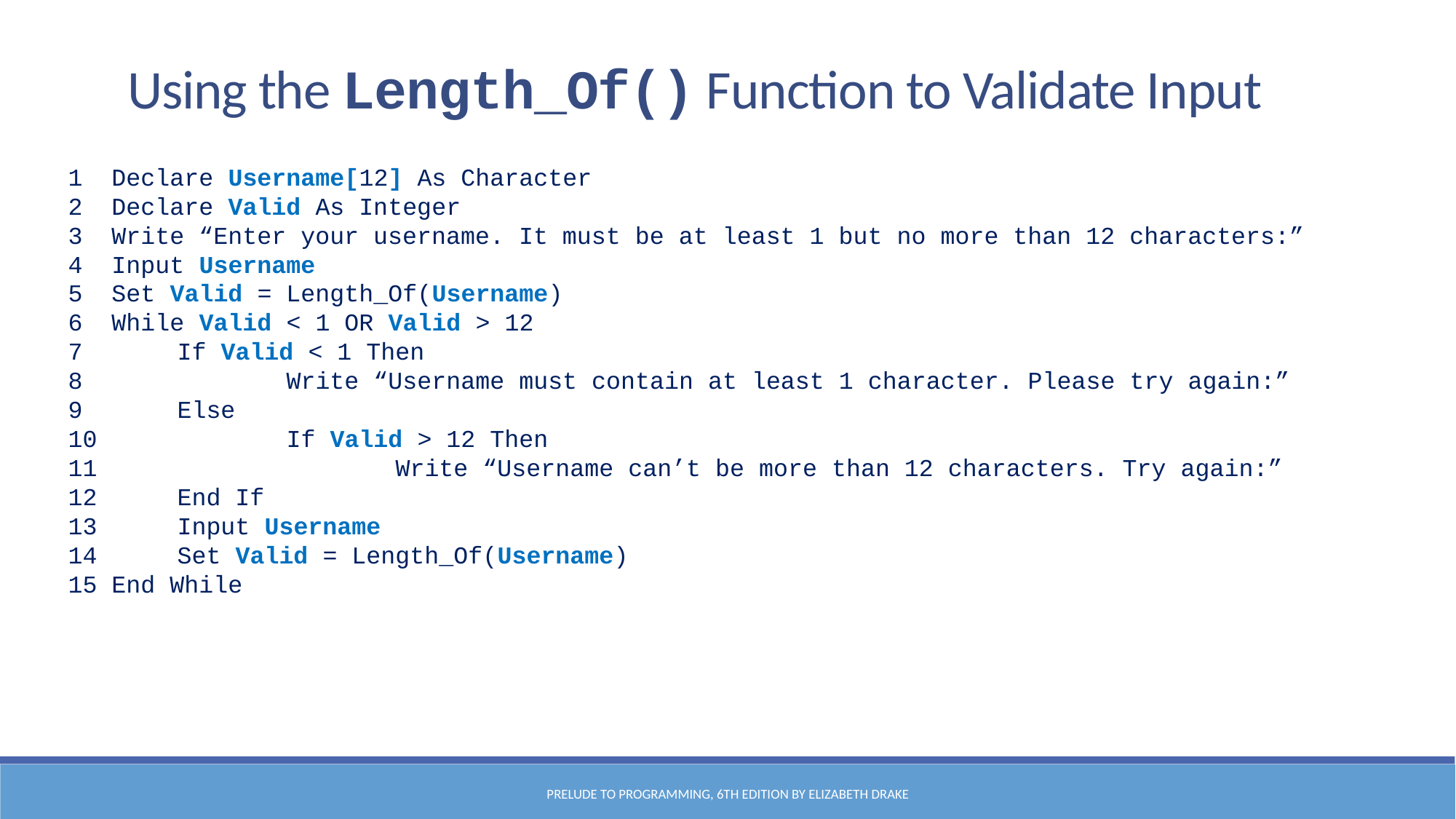

Using the Length_Of() Function to Validate Input
1  Declare Username[12] As Character
2  Declare Valid As Integer
3  Write “Enter your username. It must be at least 1 but no more than 12 characters:”
4  Input Username
5  Set Valid = Length_Of(Username)
6  While Valid < 1 OR Valid > 12
7	If Valid < 1 Then
8		Write “Username must contain at least 1 character. Please try again:”
9	Else
10		If Valid > 12 Then
11			Write “Username can’t be more than 12 characters. Try again:”
12	End If
13	Input Username
14	Set Valid = Length_Of(Username)
15 End While

Prelude to Programming, 6th edition by Elizabeth Drake